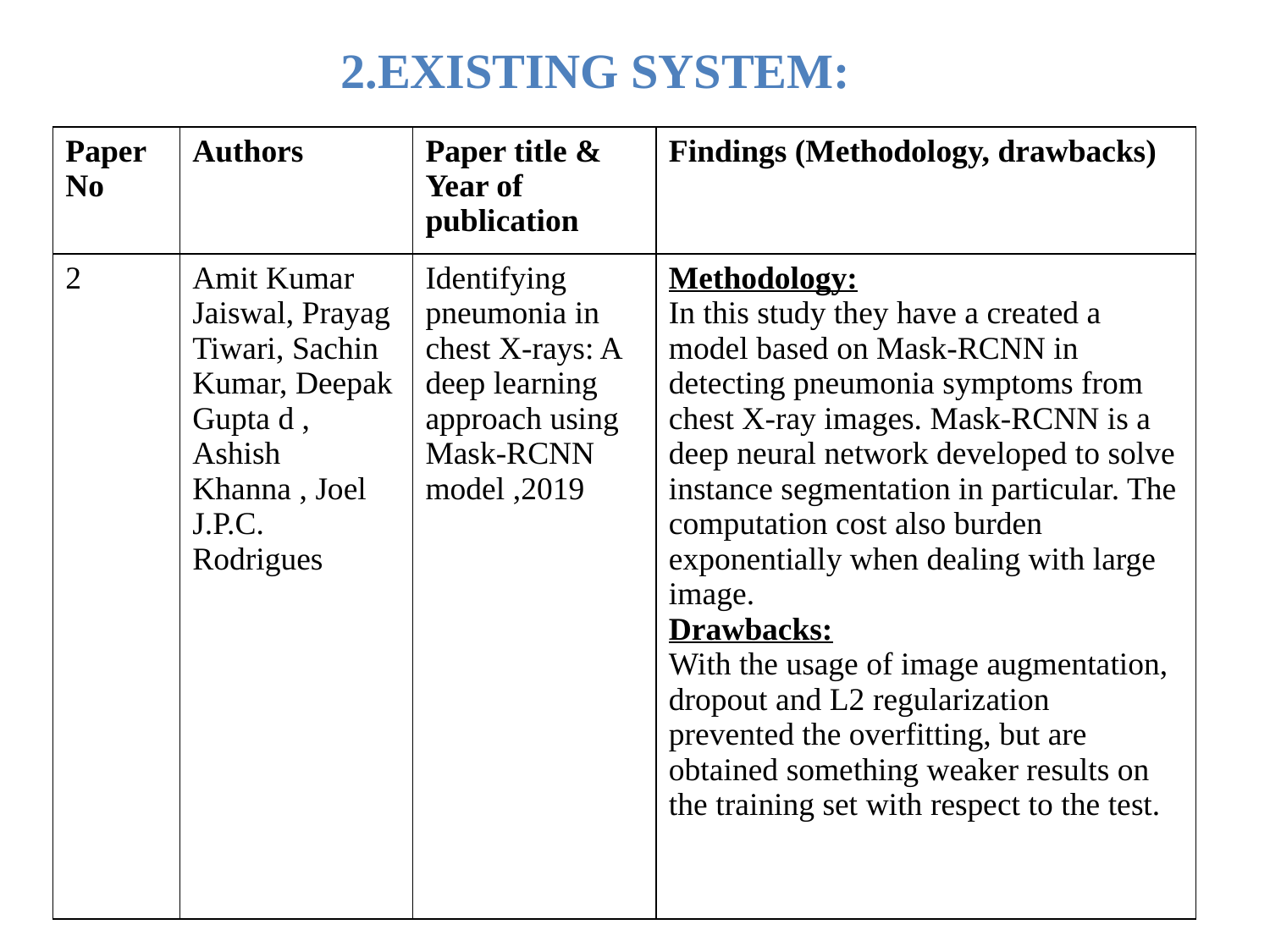

2.EXISTING SYSTEM:
| Paper No | Authors | Paper title & Year of publication | Findings (Methodology, drawbacks) |
| --- | --- | --- | --- |
| 2 | Amit Kumar Jaiswal, Prayag Tiwari, Sachin Kumar, Deepak Gupta d , Ashish Khanna , Joel J.P.C. Rodrigues | Identifying pneumonia in chest X-rays: A deep learning approach using Mask-RCNN model ,2019 | Methodology: In this study they have a created a model based on Mask-RCNN in detecting pneumonia symptoms from chest X-ray images. Mask-RCNN is a deep neural network developed to solve instance segmentation in particular. The computation cost also burden exponentially when dealing with large image. Drawbacks: With the usage of image augmentation, dropout and L2 regularization prevented the overfitting, but are obtained something weaker results on the training set with respect to the test. |